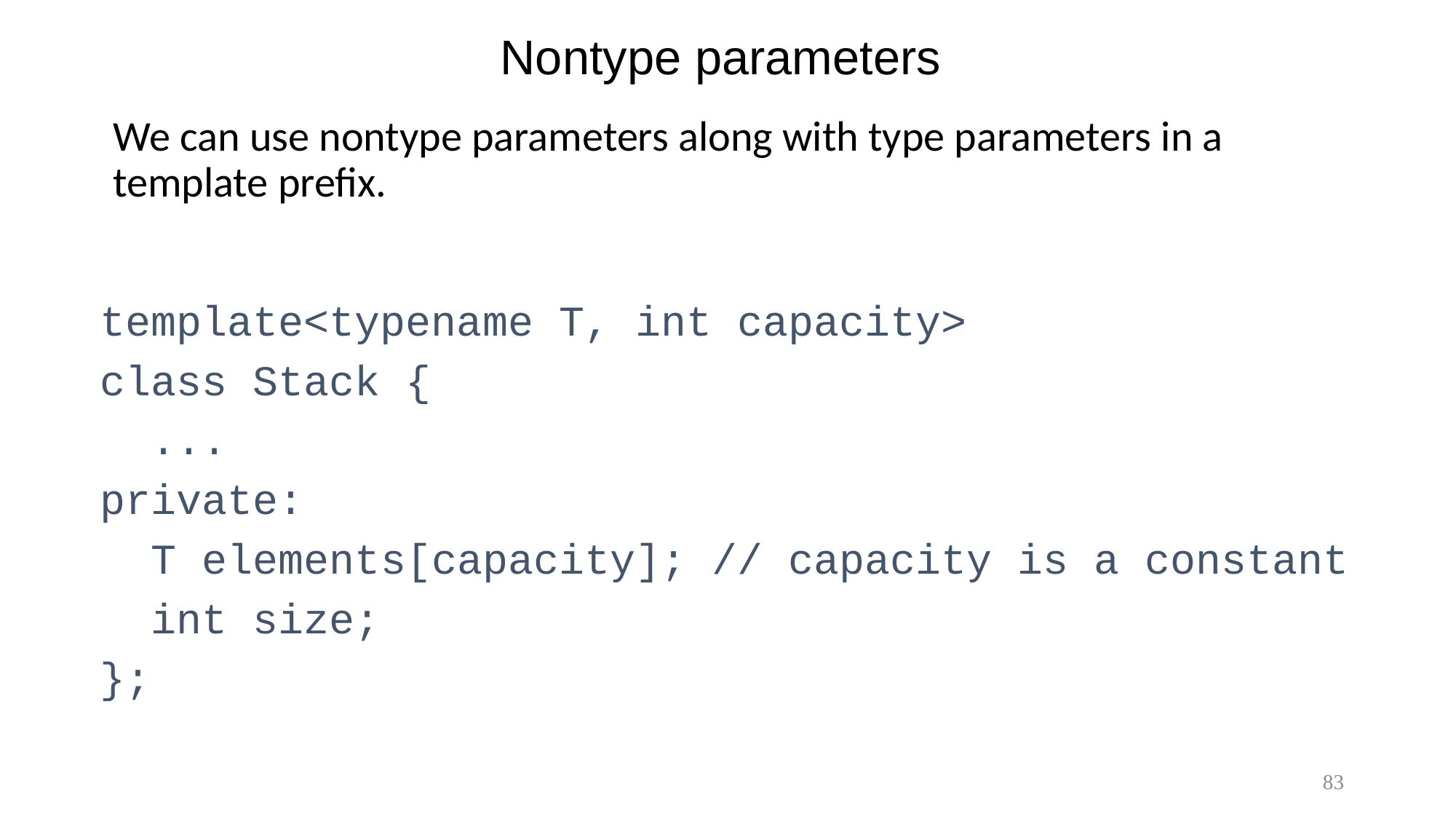

# Nontype parameters
We can use nontype parameters along with type parameters in a template prefix.
template<typename T, int capacity>
class Stack {
  ...
private:
  T elements[capacity]; // capacity is a constant
  int size;
};
83